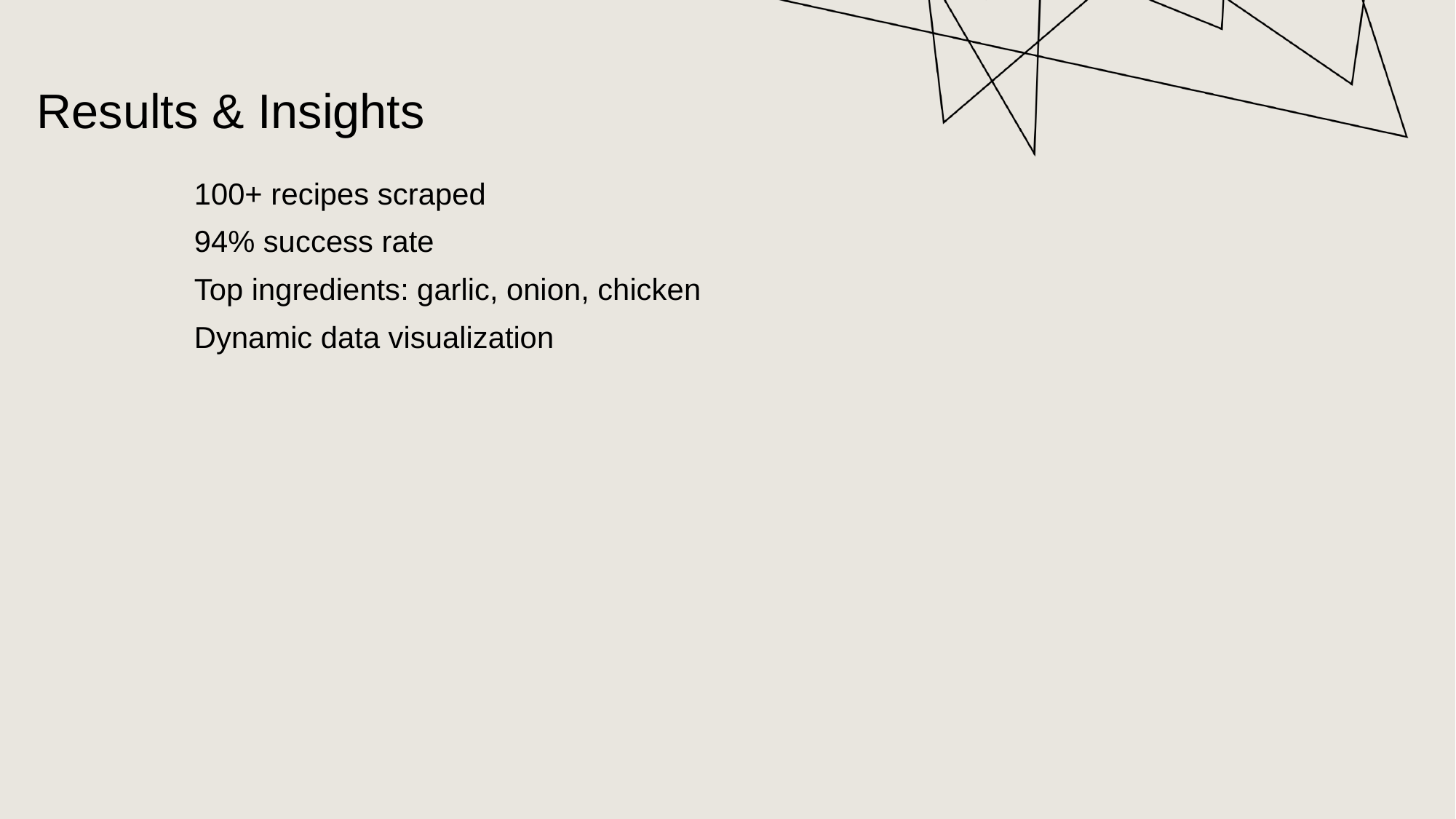

Results & Insights
100+ recipes scraped
94% success rate
Top ingredients: garlic, onion, chicken
Dynamic data visualization